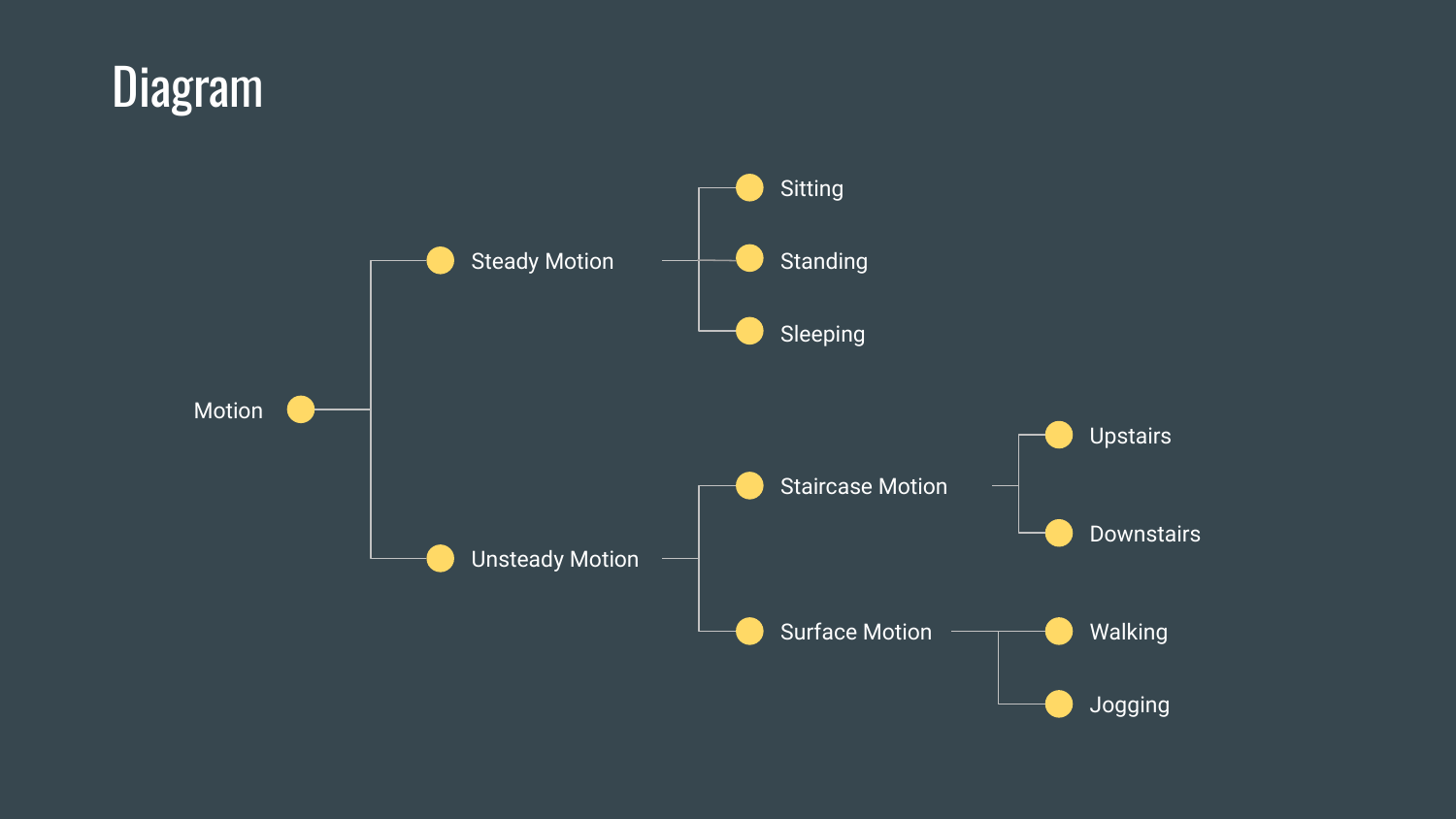

Diagram
Sitting

Steady Motion

Standing

Sleeping

Motion

Upstairs

Staircase Motion

Downstairs

Unsteady Motion

Surface Motion

Walking

Jogging